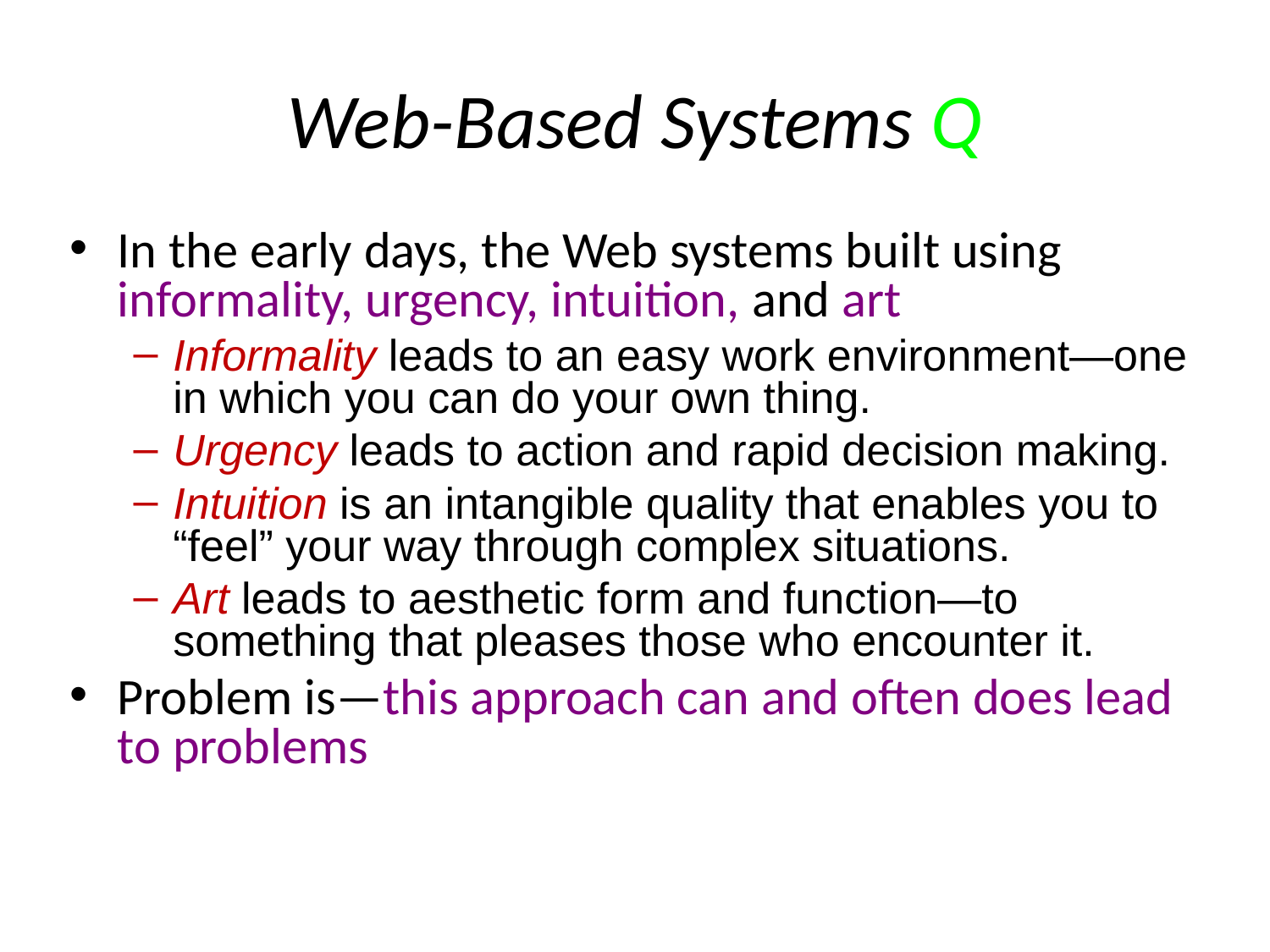

# Web-Based Systems Q
In the early days, the Web systems built using informality, urgency, intuition, and art
Informality leads to an easy work environment—one in which you can do your own thing.
Urgency leads to action and rapid decision making.
Intuition is an intangible quality that enables you to “feel” your way through complex situations.
Art leads to aesthetic form and function—to something that pleases those who encounter it.
Problem is—this approach can and often does lead to problems
7